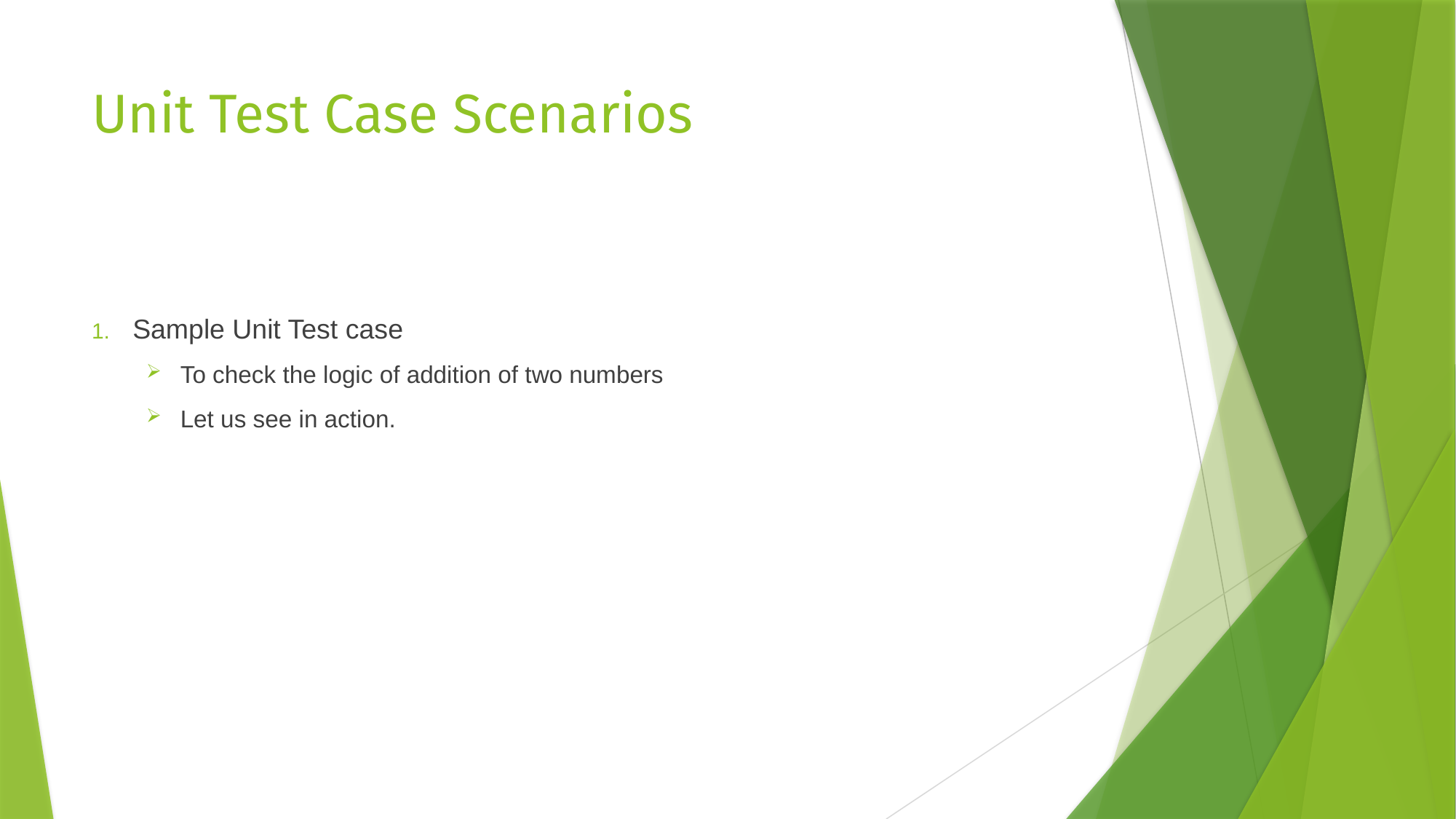

# Unit Test Case Scenarios

Sample Unit Test case
To check the logic of addition of two numbers
Let us see in action.